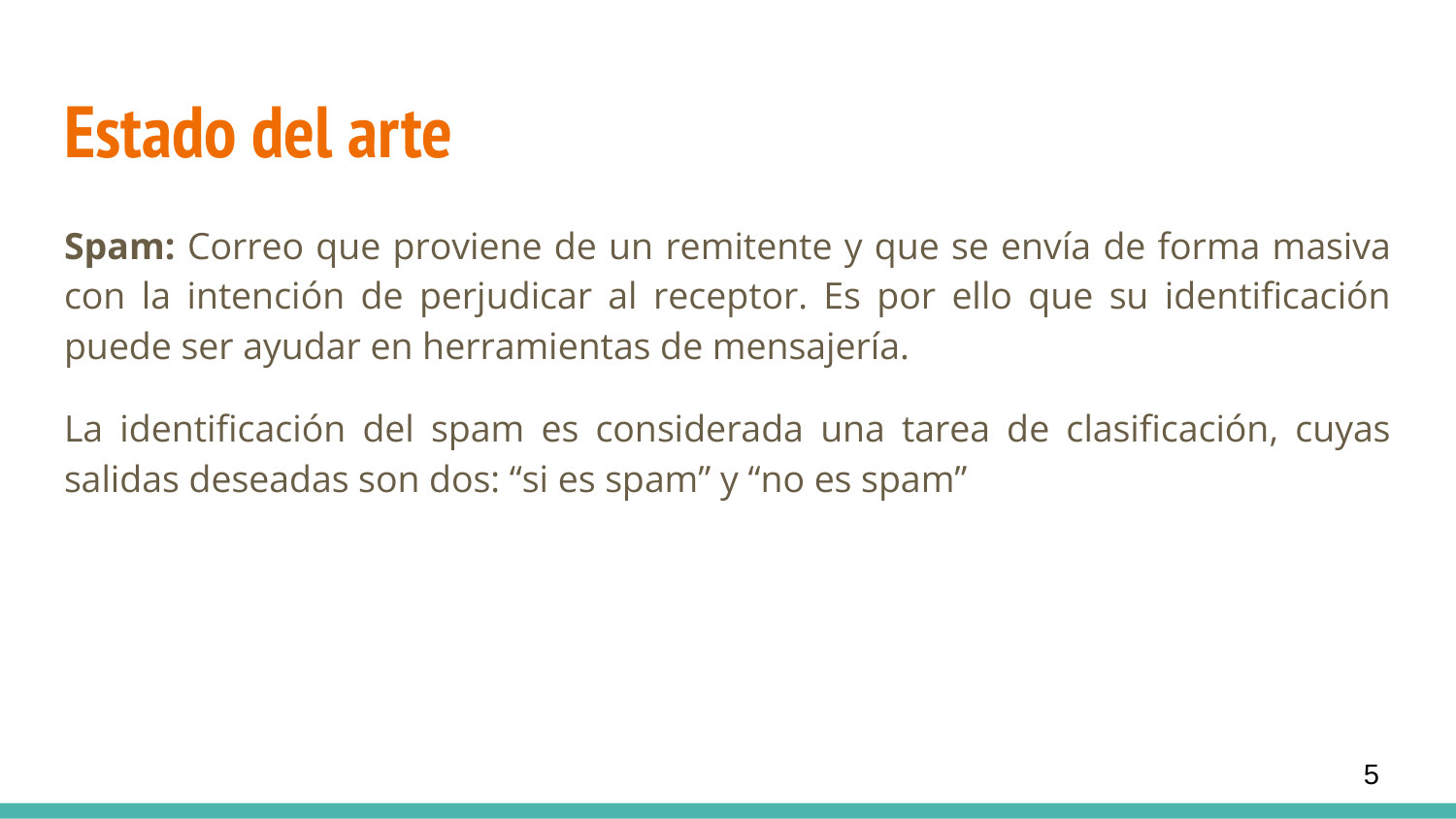

# Estado del arte
Spam: Correo que proviene de un remitente y que se envía de forma masiva con la intención de perjudicar al receptor. Es por ello que su identificación puede ser ayudar en herramientas de mensajería.
La identificación del spam es considerada una tarea de clasificación, cuyas salidas deseadas son dos: “si es spam” y “no es spam”
5